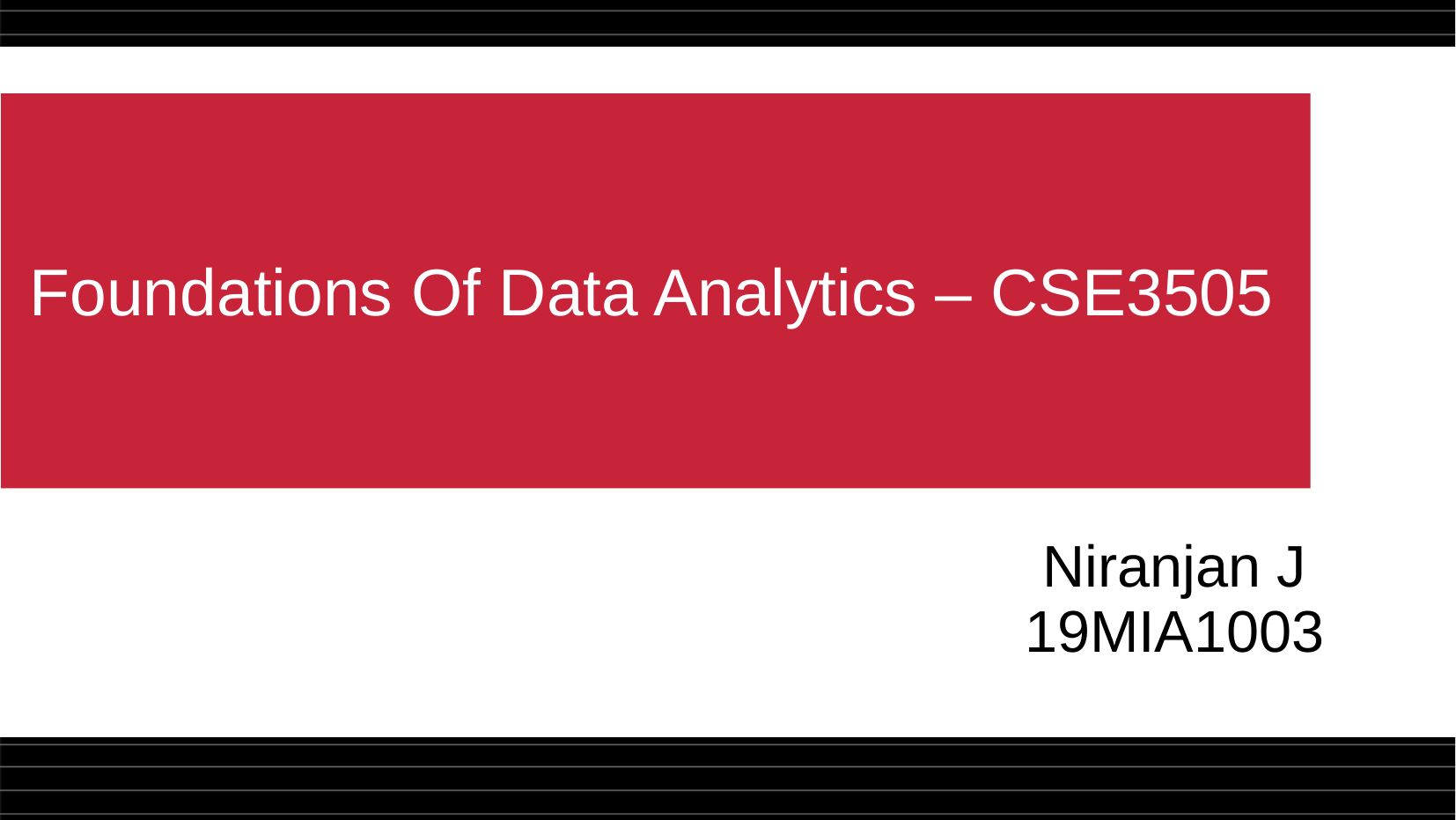

Foundations Of Data Analytics – CSE3505
Niranjan J
19MIA1003